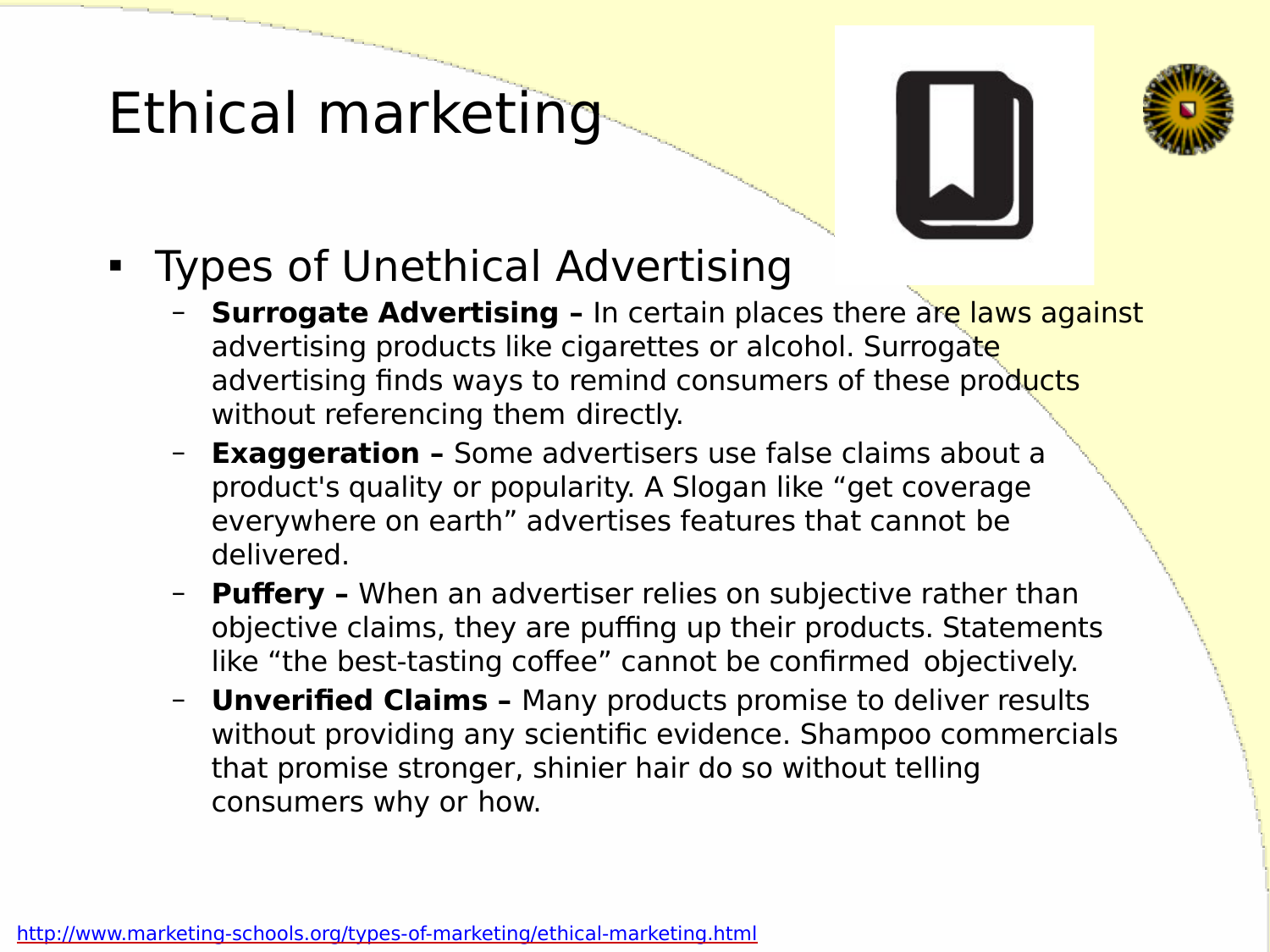

# Ethical marketing
Types of Unethical Advertising
Surrogate Advertising – In certain places there are laws against  advertising products like cigarettes or alcohol. Surrogate  advertising finds ways to remind consumers of these products  without referencing them directly.
Exaggeration – Some advertisers use false claims about a  product's quality or popularity. A Slogan like “get coverage  everywhere on earth” advertises features that cannot be  delivered.
Puffery – When an advertiser relies on subjective rather than  objective claims, they are puffing up their products. Statements  like “the best-tasting coffee” cannot be confirmed objectively.
Unverified Claims – Many products promise to deliver results  without providing any scientific evidence. Shampoo commercials  that promise stronger, shinier hair do so without telling  consumers why or how.
http://www.marketing-schools.org/types-of-marketing/ethical-marketing.html